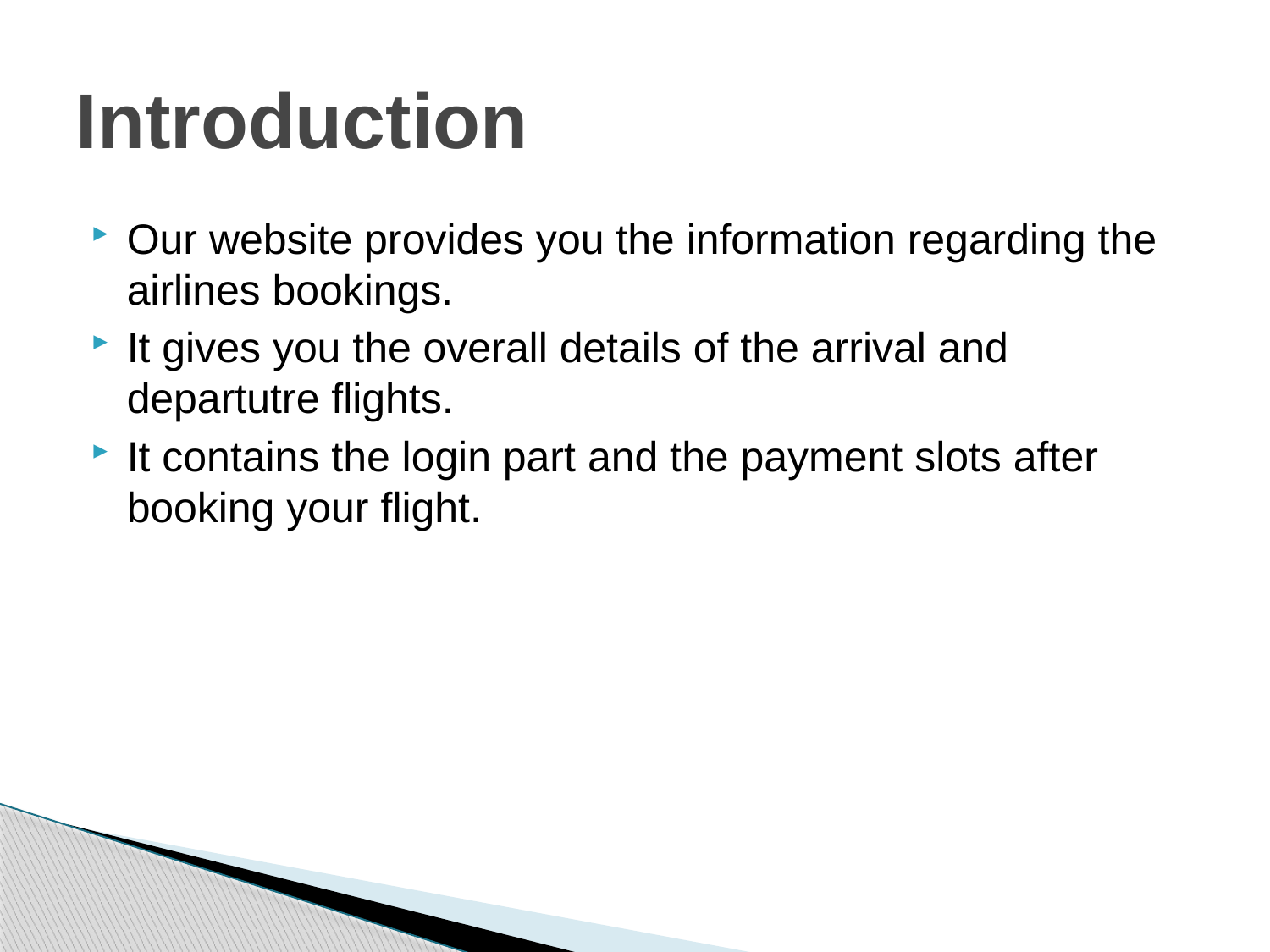

# Introduction
Our website provides you the information regarding the airlines bookings.
It gives you the overall details of the arrival and departutre flights.
It contains the login part and the payment slots after booking your flight.